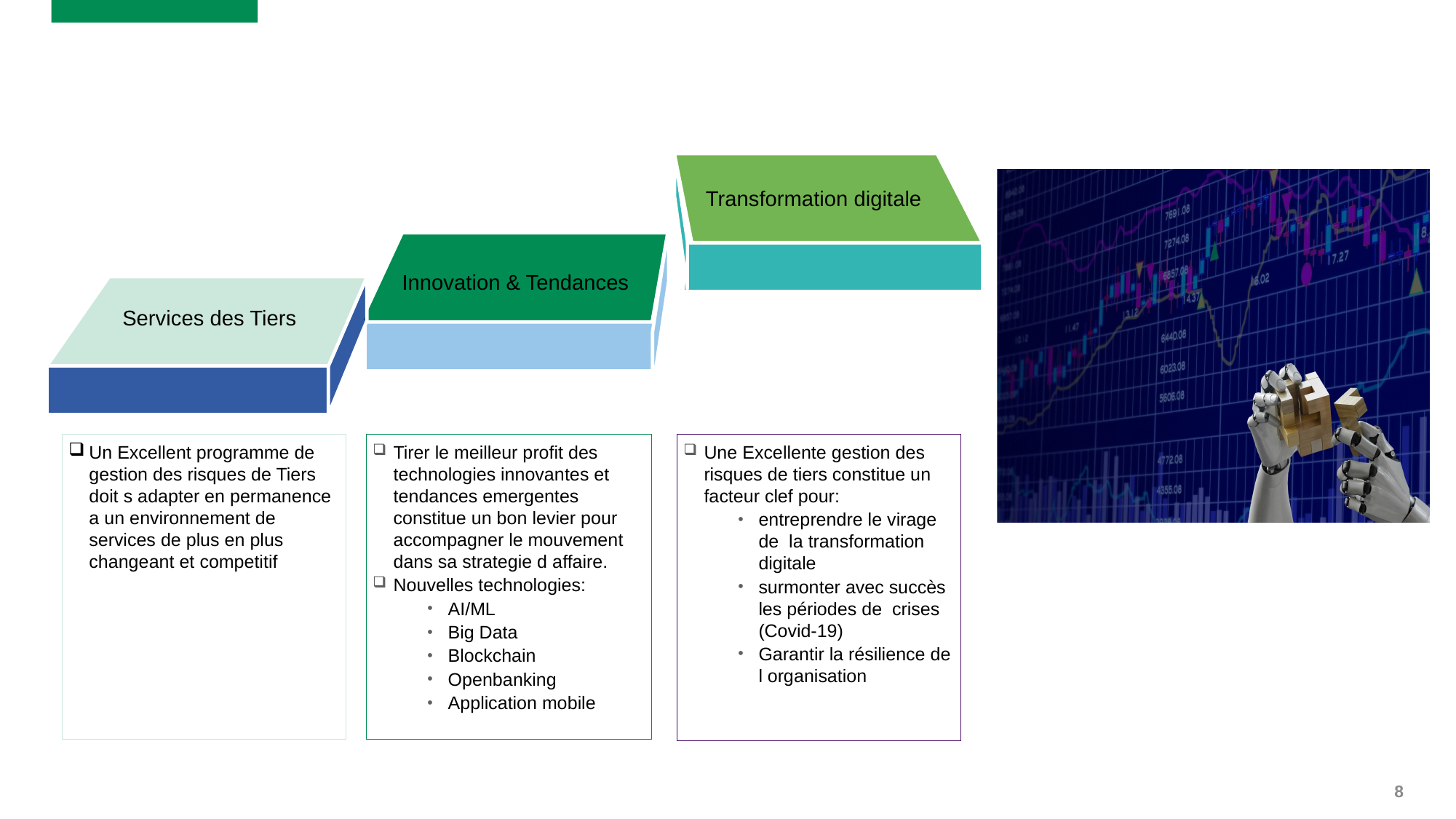

Un Excellent programme de gestion des risques de Tiers doit s adapter en permanence a un environnement de services de plus en plus changeant et competitif
Tirer le meilleur profit des technologies innovantes et tendances emergentes constitue un bon levier pour accompagner le mouvement dans sa strategie d affaire.
Nouvelles technologies:
AI/ML
Big Data
Blockchain
Openbanking
Application mobile

Une Excellente gestion des risques de tiers constitue un facteur clef pour:
entreprendre le virage de  la transformation digitale
surmonter avec succès les périodes de  crises (Covid-19)
Garantir la résilience de l organisation

Transformation digitale
Innovation & Tendances
Services des Tiers
8